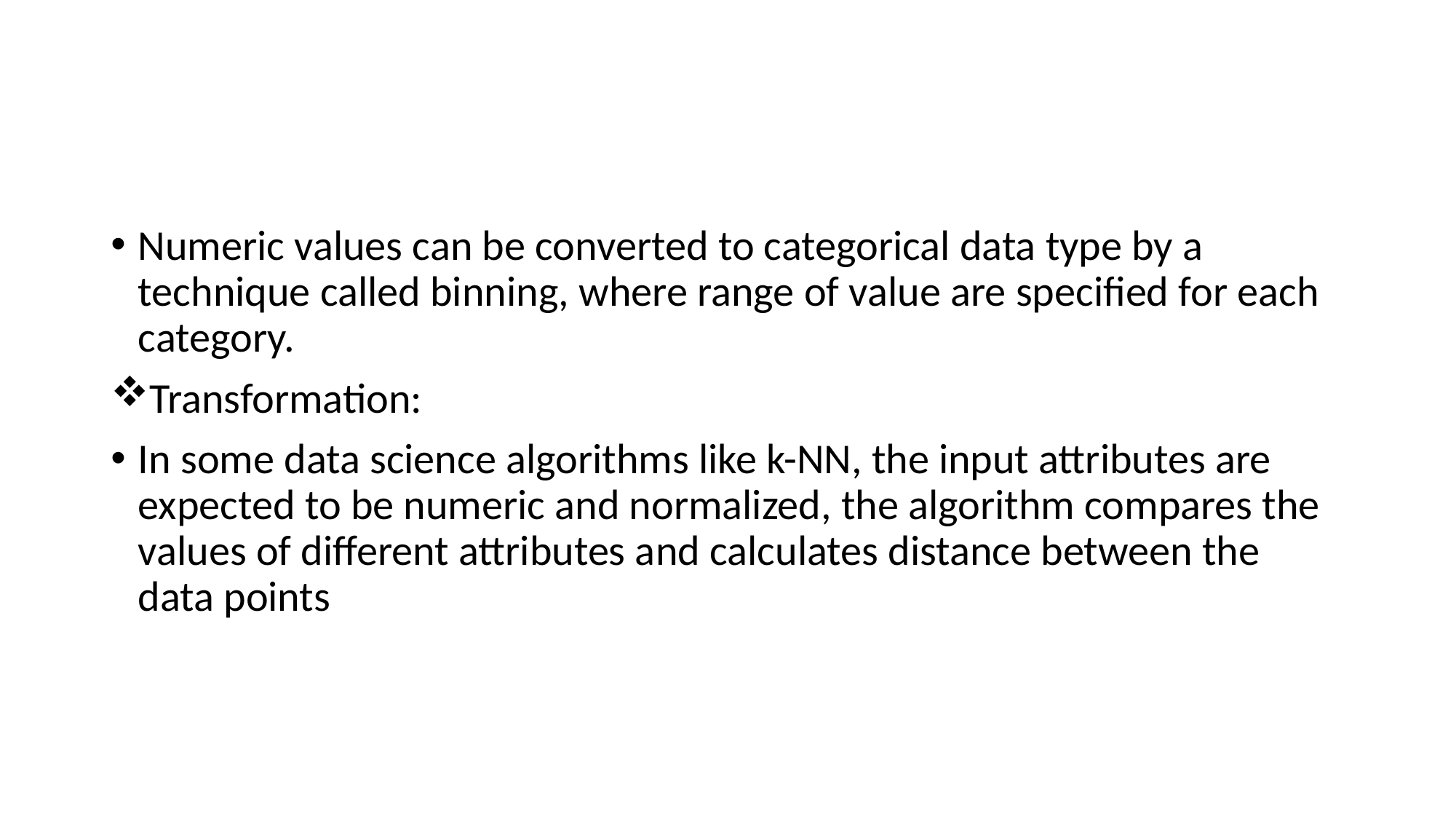

#
Numeric values can be converted to categorical data type by a technique called binning, where range of value are specified for each category.
Transformation:
In some data science algorithms like k-NN, the input attributes are expected to be numeric and normalized, the algorithm compares the values of different attributes and calculates distance between the data points